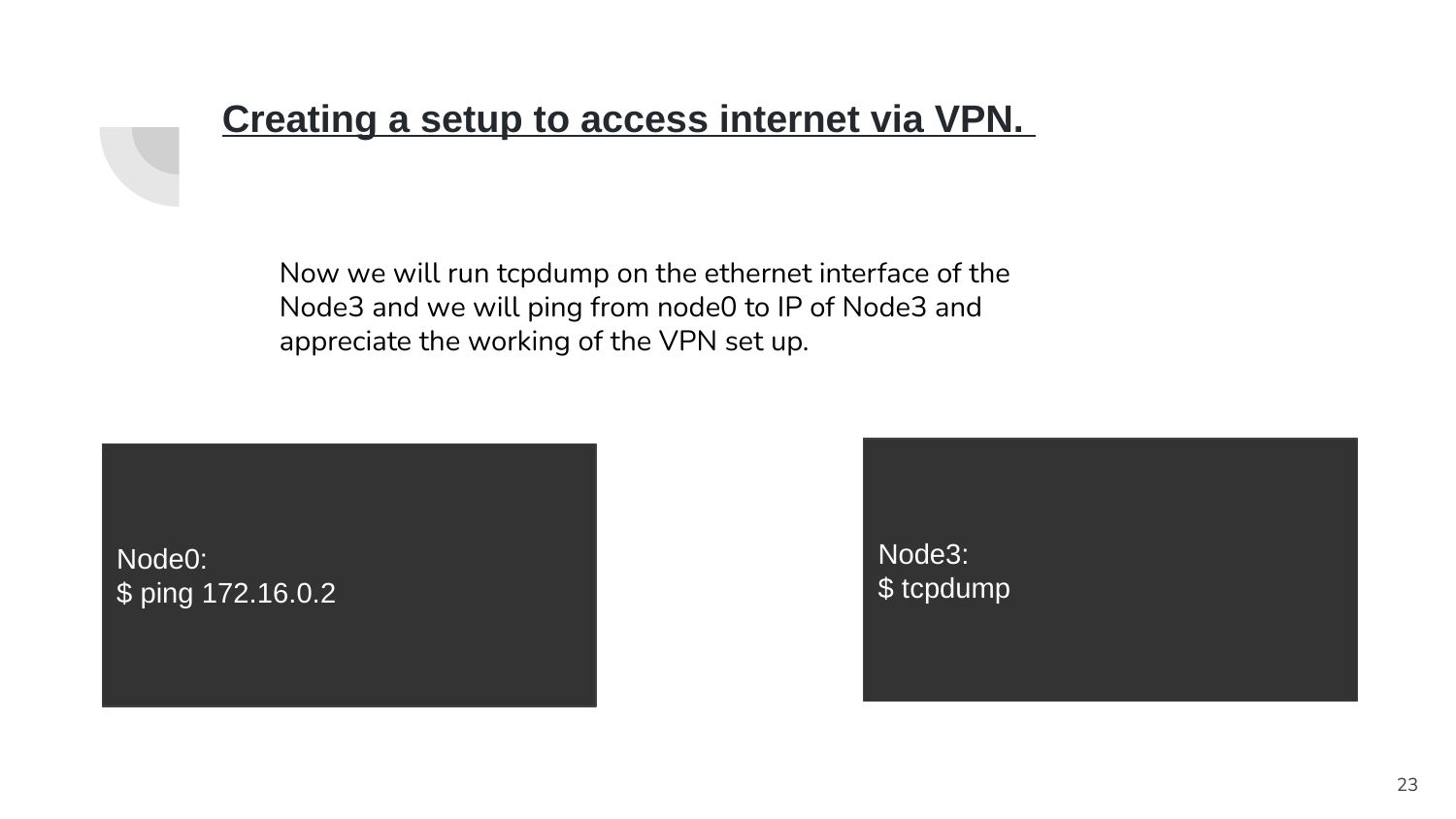

# Creating a setup to access internet via VPN.
Now we will run tcpdump on the ethernet interface of the Node3 and we will ping from node0 to IP of Node3 and appreciate the working of the VPN set up.
Node3:
$ tcpdump
Node0:
$ ping 172.16.0.2
23